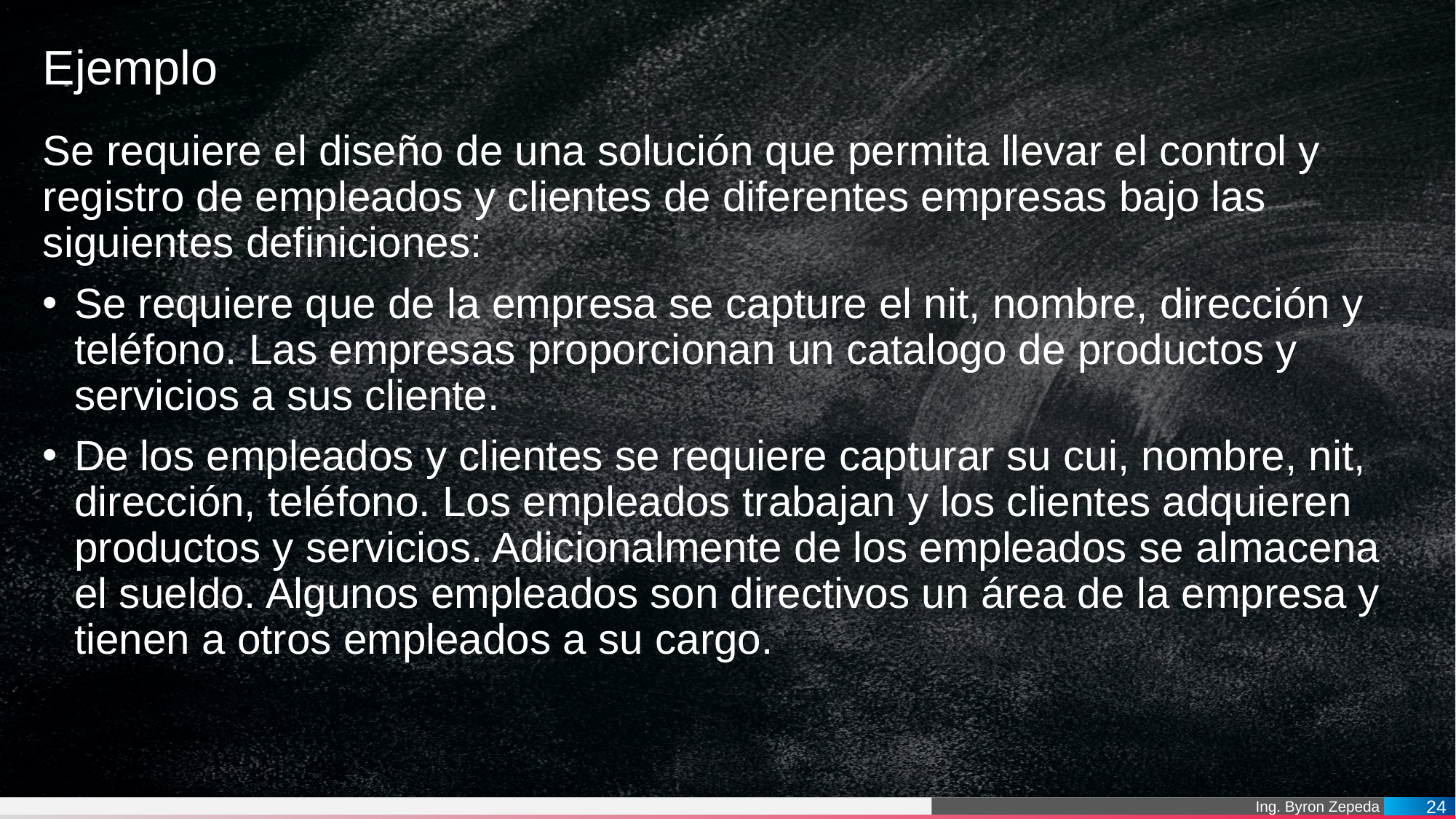

# Ejemplo
Se requiere el diseño de una solución que permita llevar el control y registro de empleados y clientes de diferentes empresas bajo las siguientes definiciones:
Se requiere que de la empresa se capture el nit, nombre, dirección y teléfono. Las empresas proporcionan un catalogo de productos y servicios a sus cliente.
De los empleados y clientes se requiere capturar su cui, nombre, nit, dirección, teléfono. Los empleados trabajan y los clientes adquieren productos y servicios. Adicionalmente de los empleados se almacena el sueldo. Algunos empleados son directivos un área de la empresa y tienen a otros empleados a su cargo.

24